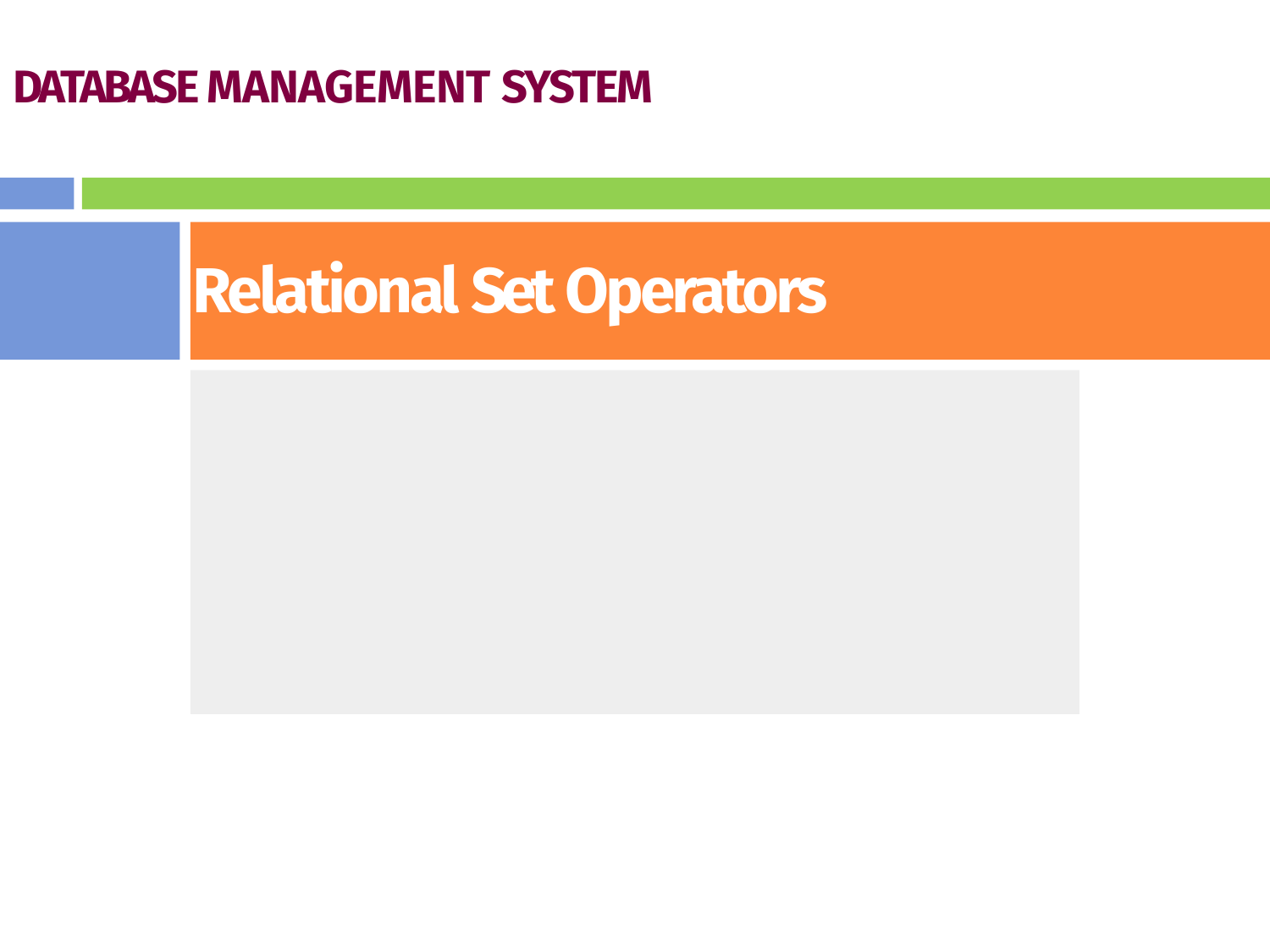

# DATABASE MANAGEMENT SYSTEM

Relational Set Operators